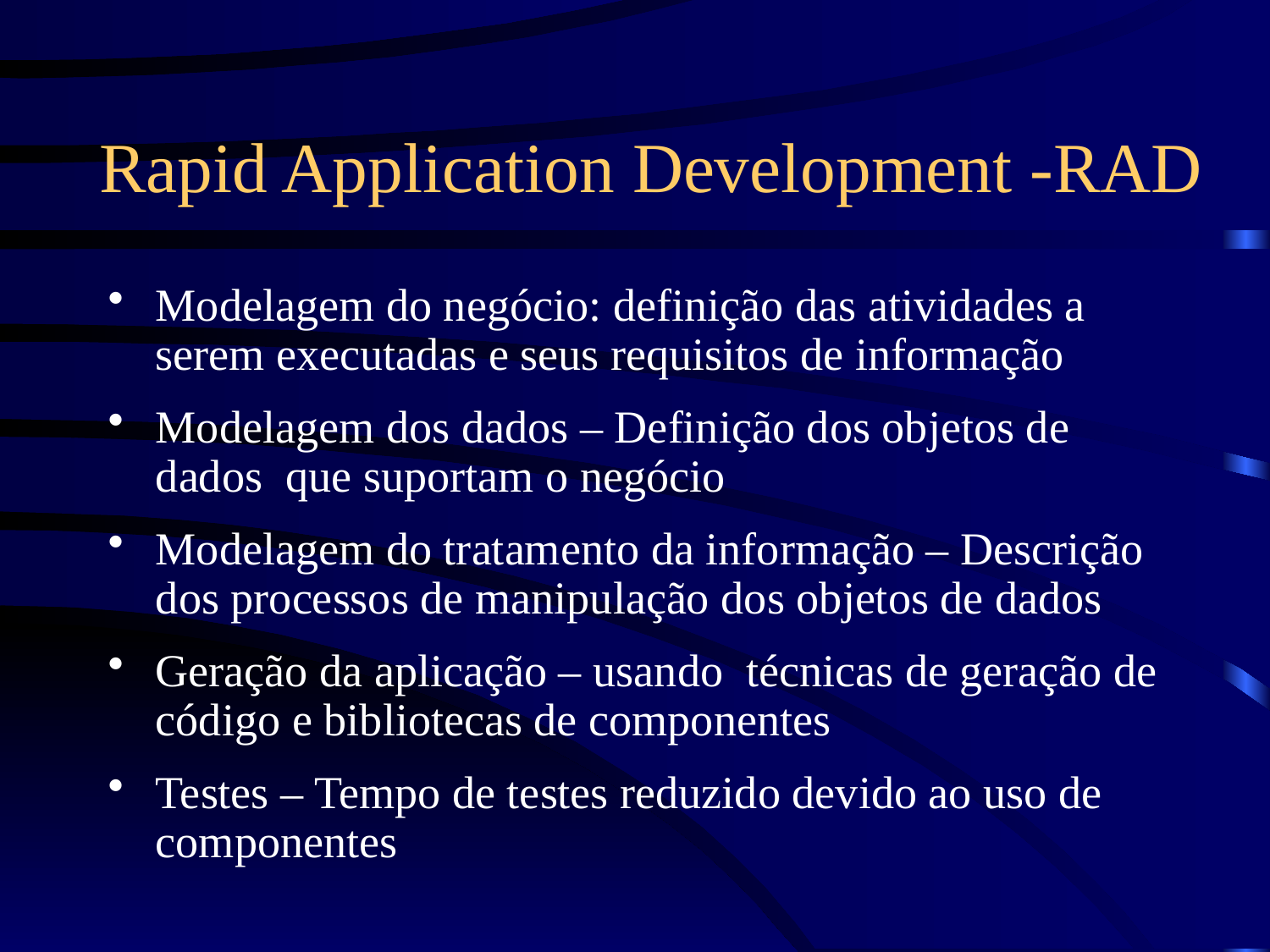

# Rapid Application Development -RAD
Modelagem do negócio: definição das atividades a serem executadas e seus requisitos de informação
Modelagem dos dados – Definição dos objetos de dados  que suportam o negócio
Modelagem do tratamento da informação – Descrição dos processos de manipulação dos objetos de dados
Geração da aplicação – usando  técnicas de geração de código e bibliotecas de componentes
Testes – Tempo de testes reduzido devido ao uso de componentes